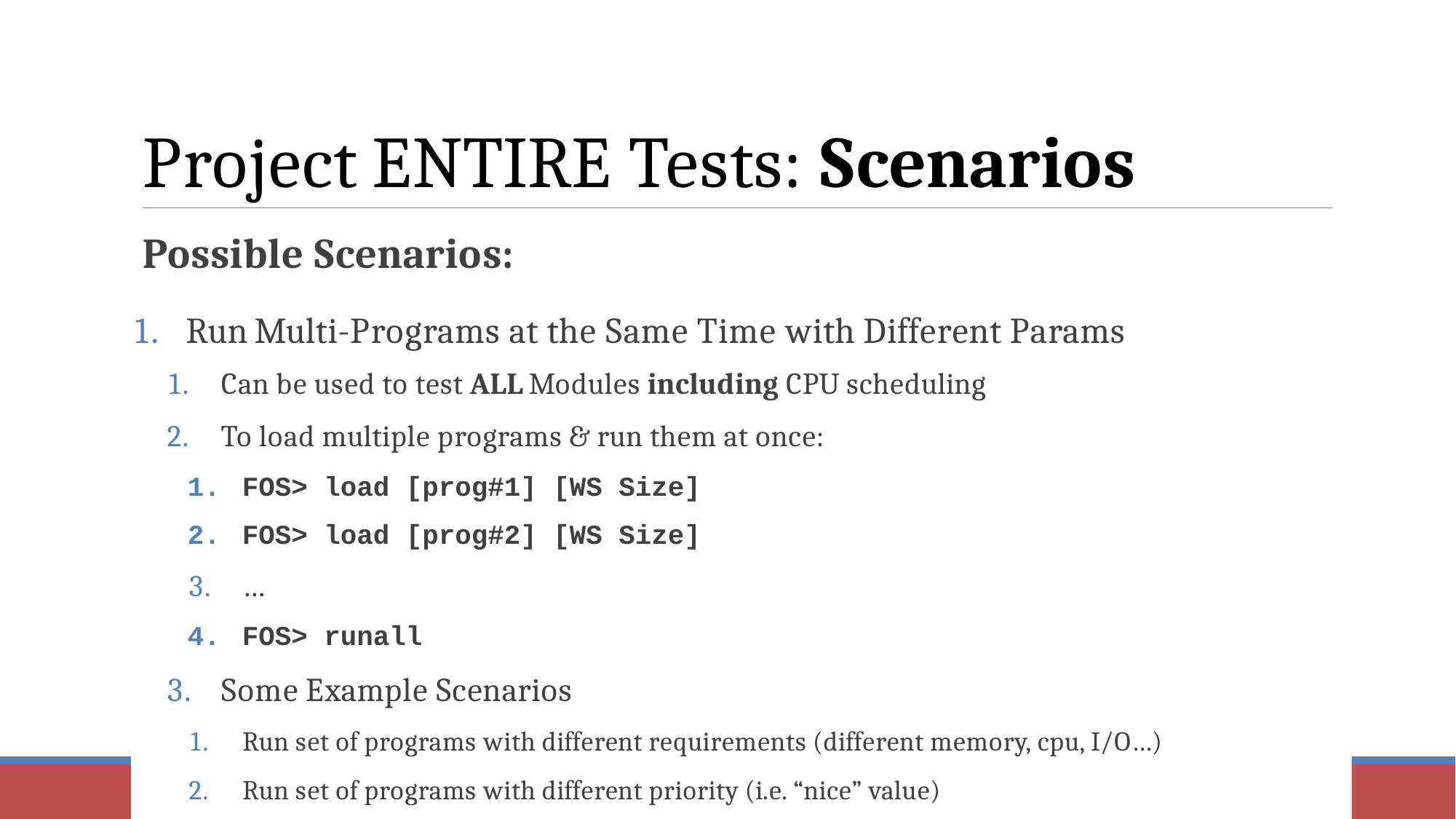

# Project ENTIRE Tests: Scenarios
Possible Scenarios:
Run Multi-Programs at the Same Time with Different Params
Can be used to test ALL Modules including CPU scheduling
To load multiple programs & run them at once:
FOS> load [prog#1] [WS Size]
FOS> load [prog#2] [WS Size]
…
FOS> runall
Some Example Scenarios
Run set of programs with different requirements (different memory, cpu, I/O…)
Run set of programs with different priority (i.e. “nice” value)
64